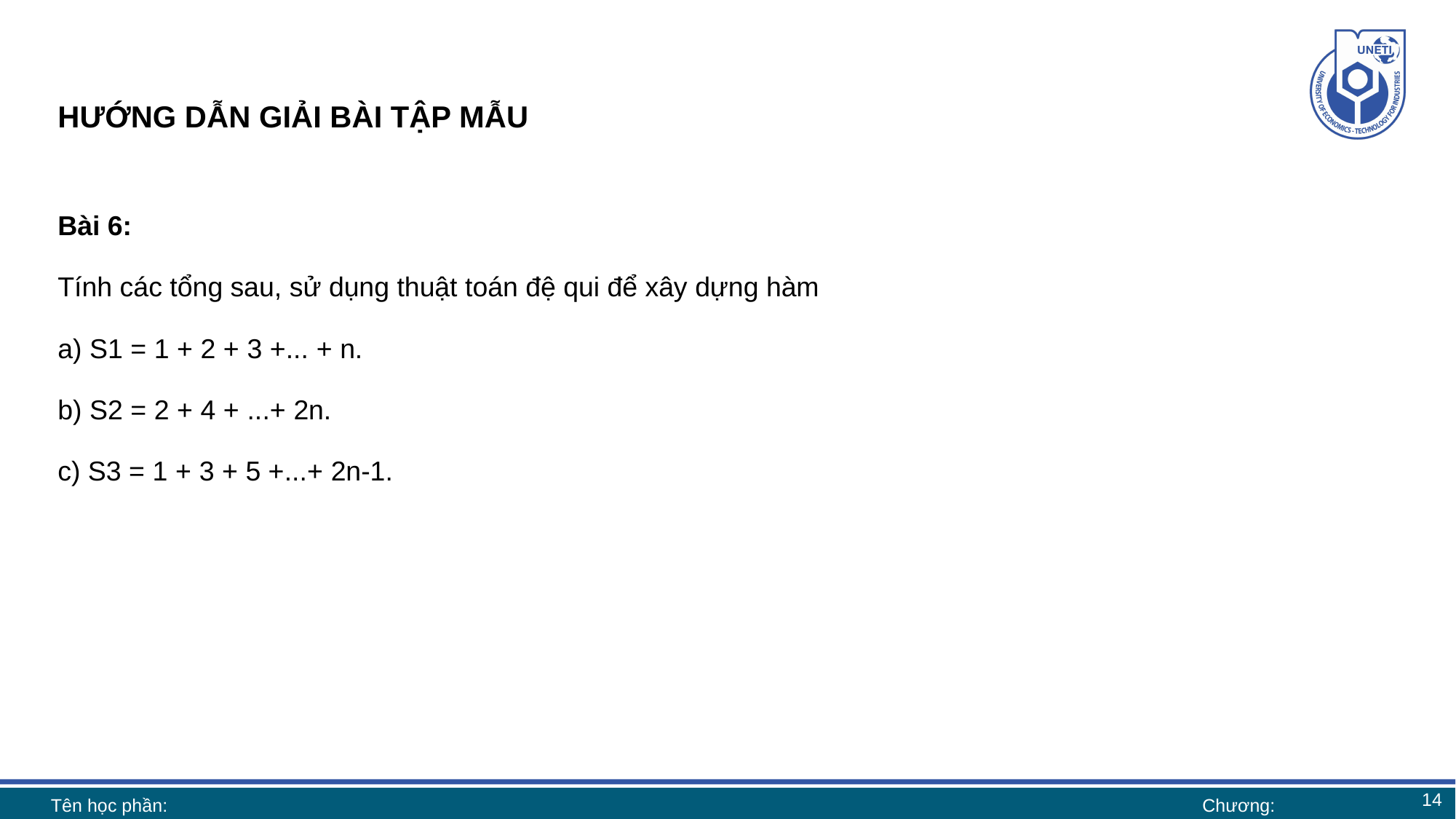

# HƯỚNG DẪN GIẢI BÀI TẬP MẪU
Bài 6:
Tính các tổng sau, sử dụng thuật toán đệ qui để xây dựng hàm
a) S1 = 1 + 2 + 3 +... + n.
b) S2 = 2 + 4 + ...+ 2n.
c) S3 = 1 + 3 + 5 +...+ 2n-1.
14
Tên học phần:
Chương: